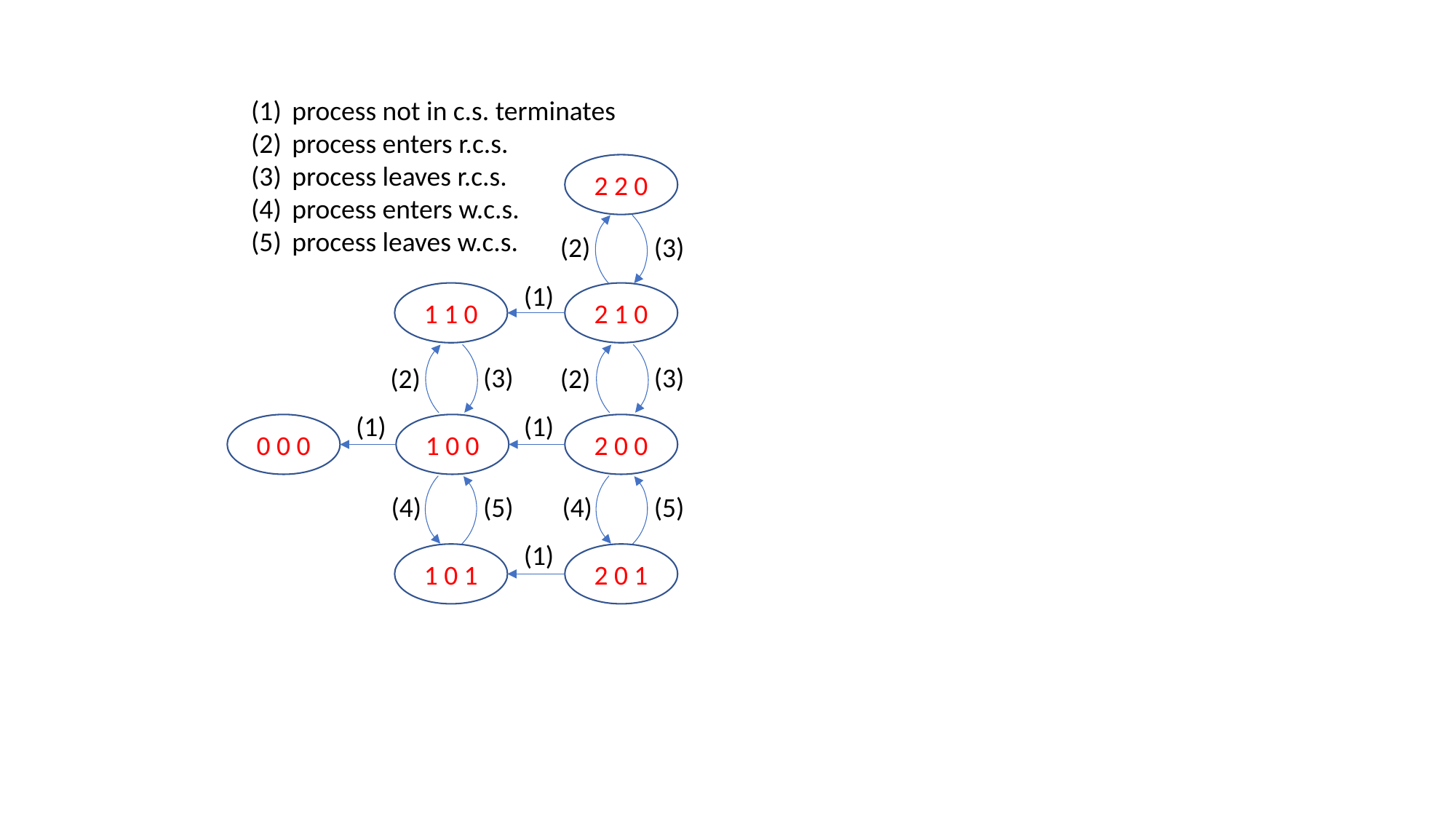

process not in c.s. terminates
process enters r.c.s.
process leaves r.c.s.
process enters w.c.s.
process leaves w.c.s.
2 2 0

(2)
(3)
(1)
1 1 0
2 1 0

(3)
(3)
(2)
(2)
(1)
(1)
0 0 0
1 0 0
2 0 0

(4)
(5)
(4)
(5)
(1)
1 0 1
2 0 1